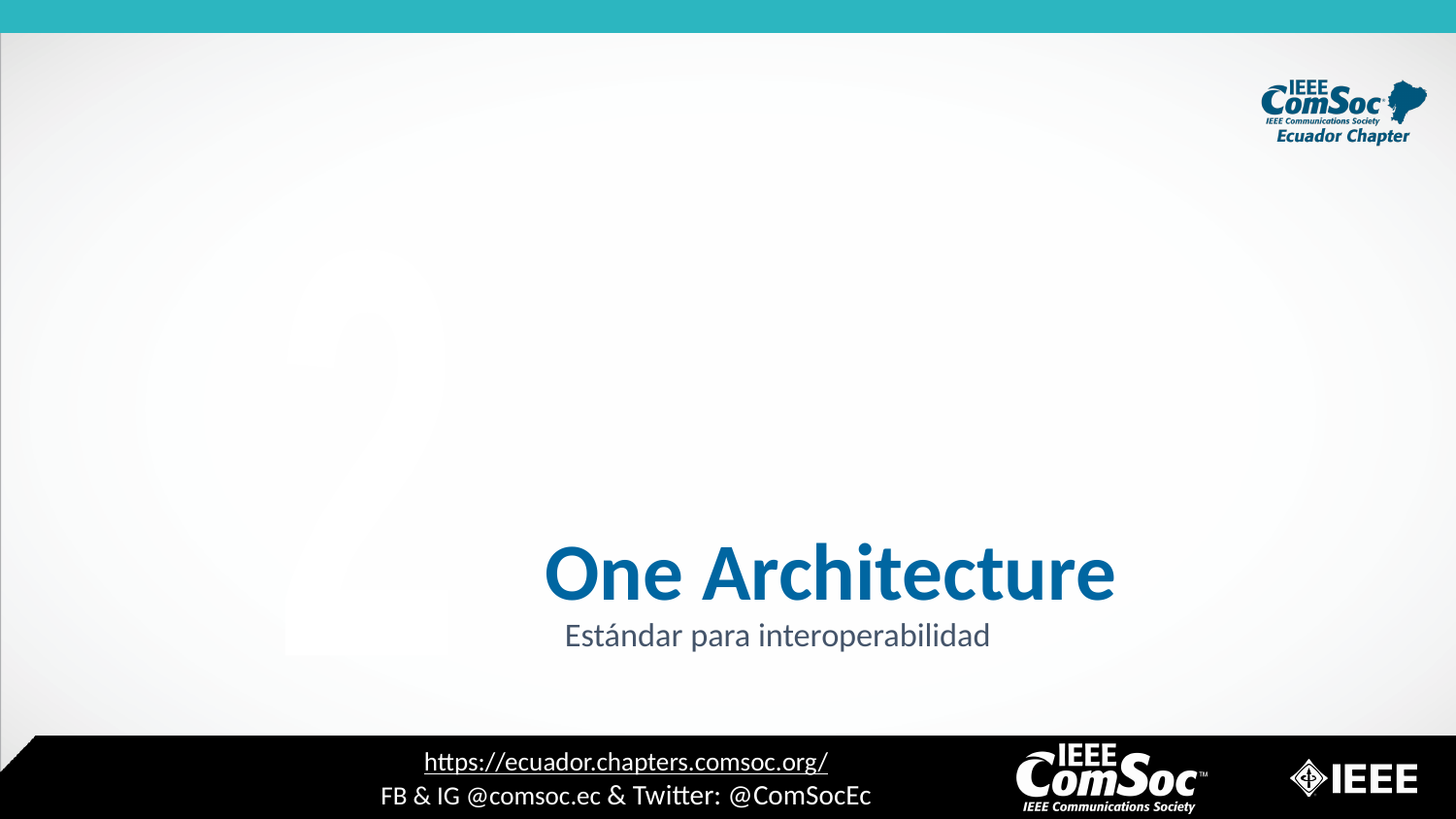

2
# One Architecture
Estándar para interoperabilidad